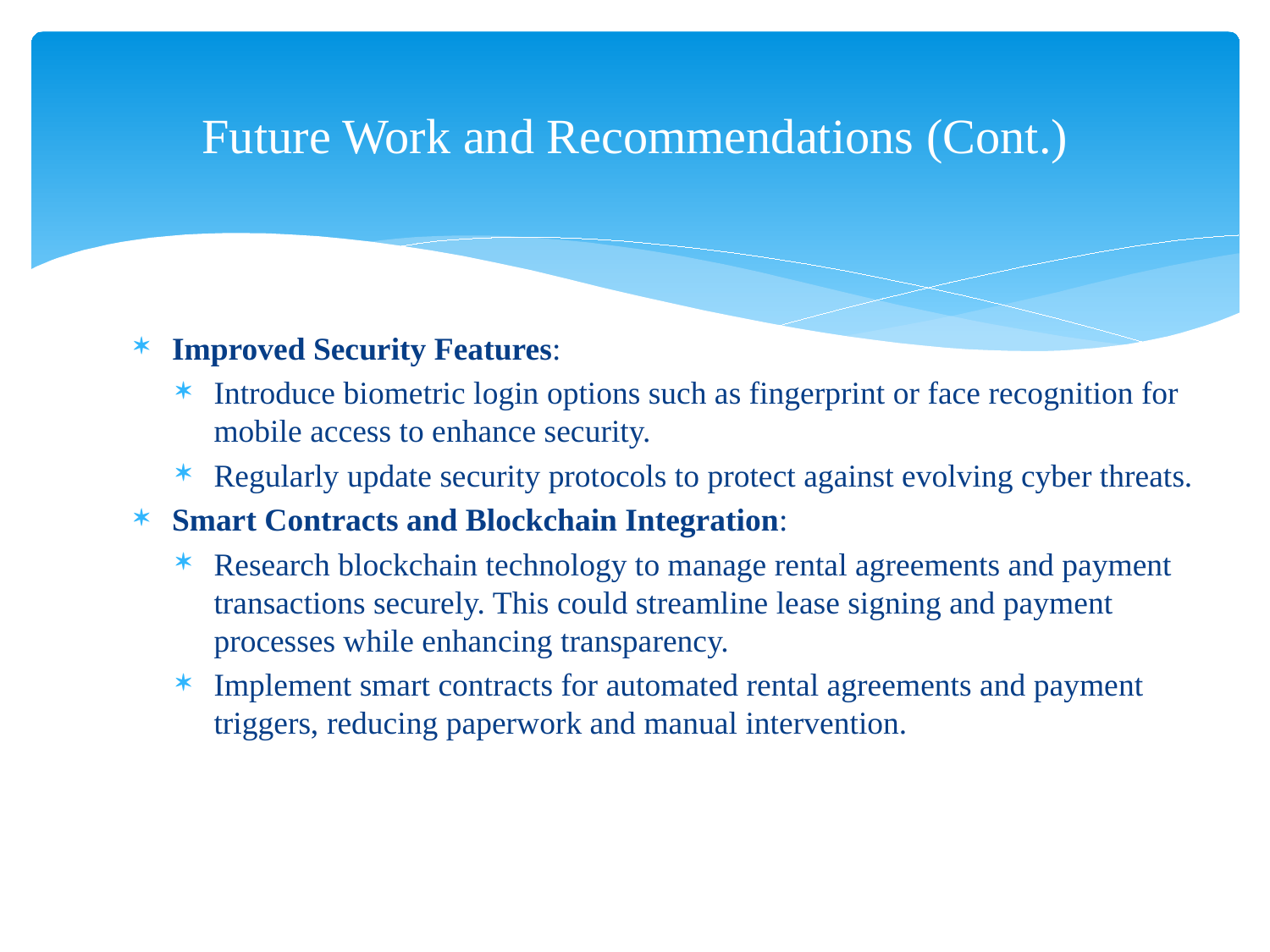

# Future Work and Recommendations (Cont.)
Improved Security Features:
Introduce biometric login options such as fingerprint or face recognition for mobile access to enhance security.
Regularly update security protocols to protect against evolving cyber threats.
Smart Contracts and Blockchain Integration:
Research blockchain technology to manage rental agreements and payment transactions securely. This could streamline lease signing and payment processes while enhancing transparency.
Implement smart contracts for automated rental agreements and payment triggers, reducing paperwork and manual intervention.